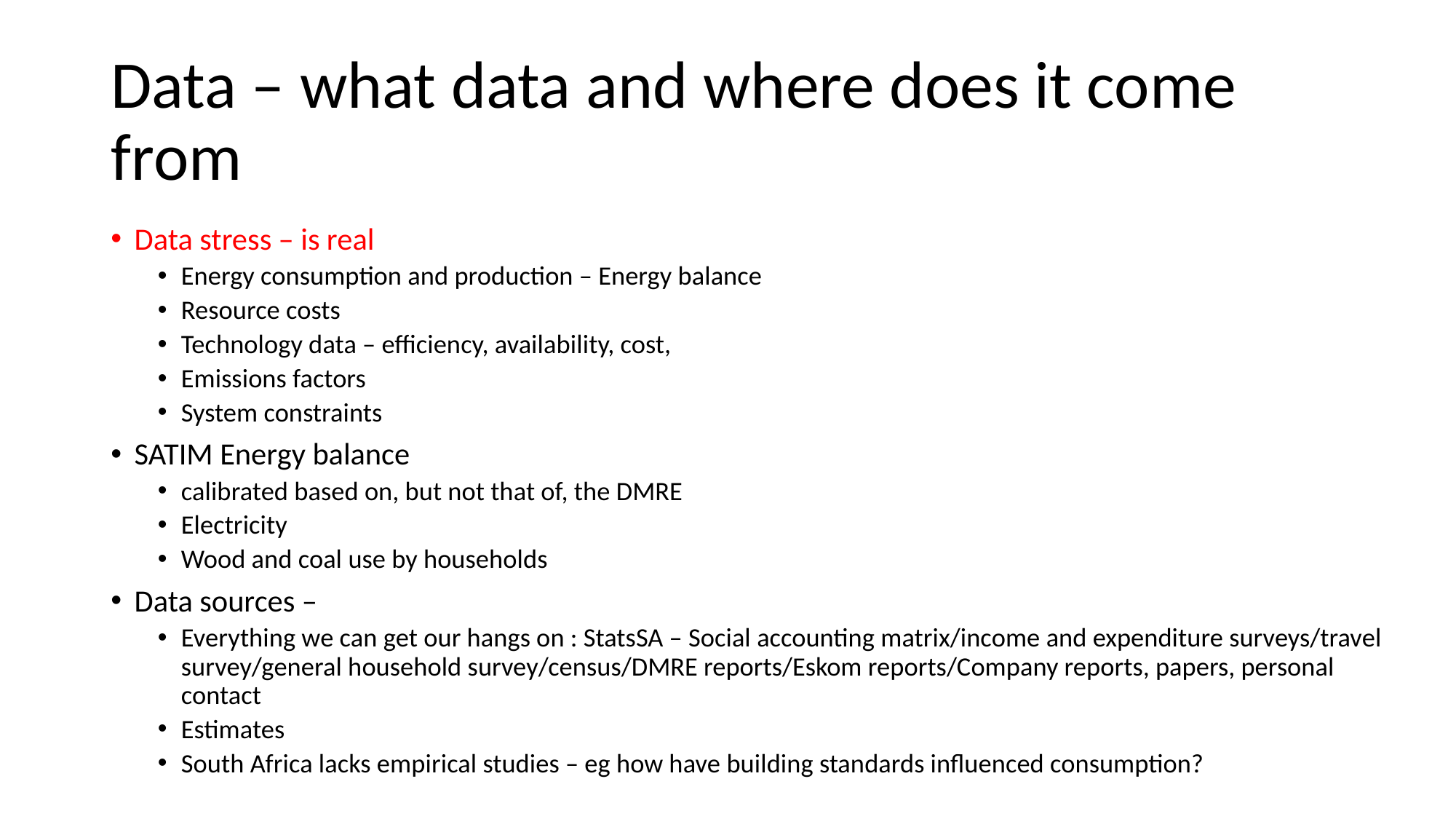

# Data – what data and where does it come from
Data stress – is real
Energy consumption and production – Energy balance
Resource costs
Technology data – efficiency, availability, cost,
Emissions factors
System constraints
SATIM Energy balance
calibrated based on, but not that of, the DMRE
Electricity
Wood and coal use by households
Data sources –
Everything we can get our hangs on : StatsSA – Social accounting matrix/income and expenditure surveys/travel survey/general household survey/census/DMRE reports/Eskom reports/Company reports, papers, personal contact
Estimates
South Africa lacks empirical studies – eg how have building standards influenced consumption?